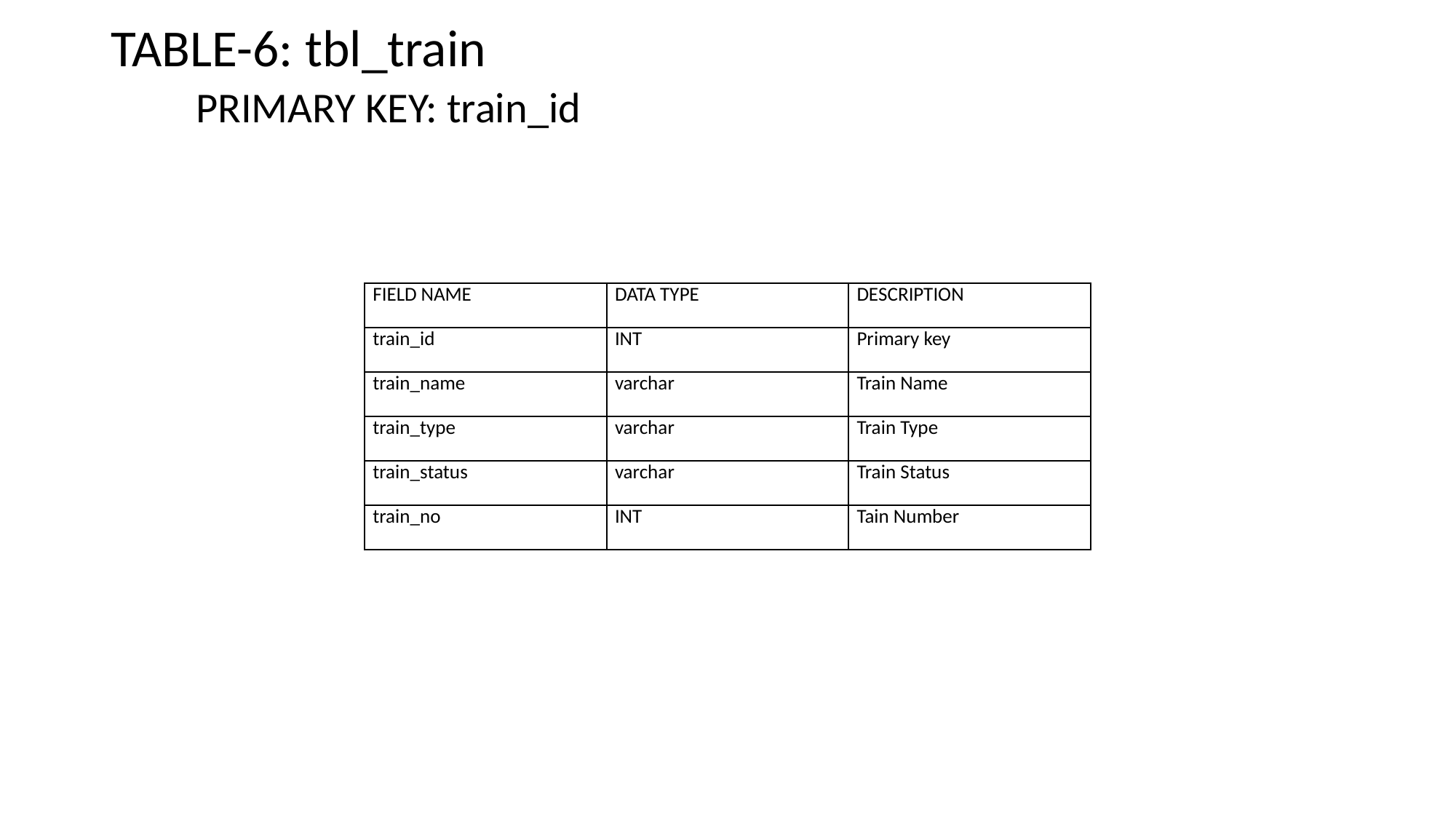

# TABLE-6: tbl_train PRIMARY KEY: train_id
| FIELD NAME | DATA TYPE | DESCRIPTION |
| --- | --- | --- |
| train\_id | INT | Primary key |
| train\_name | varchar | Train Name |
| train\_type | varchar | Train Type |
| train\_status | varchar | Train Status |
| train\_no | INT | Tain Number |